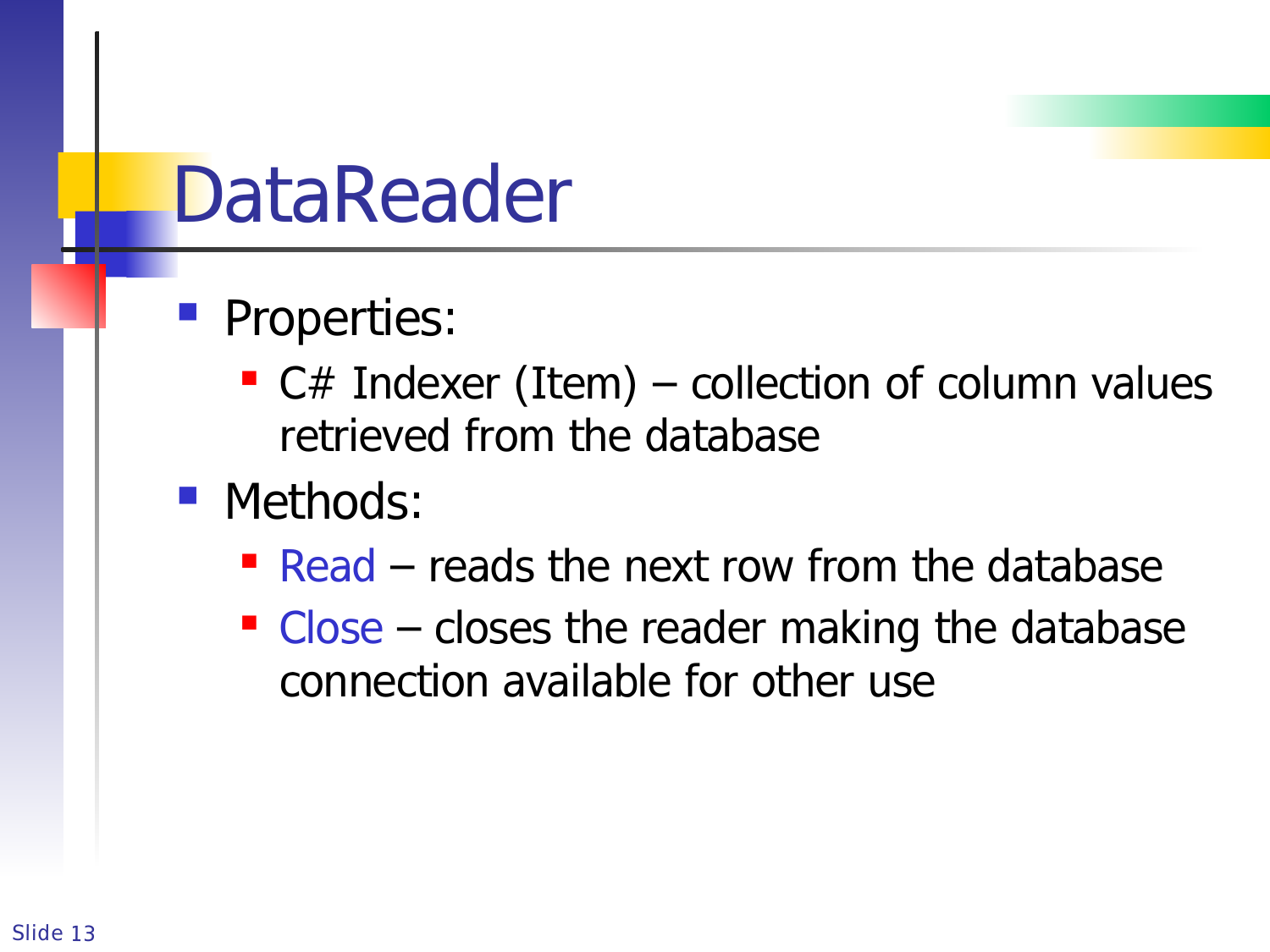

# DataReader
Properties:
C# Indexer (Item) – collection of column values retrieved from the database
Methods:
Read – reads the next row from the database
Close – closes the reader making the database connection available for other use